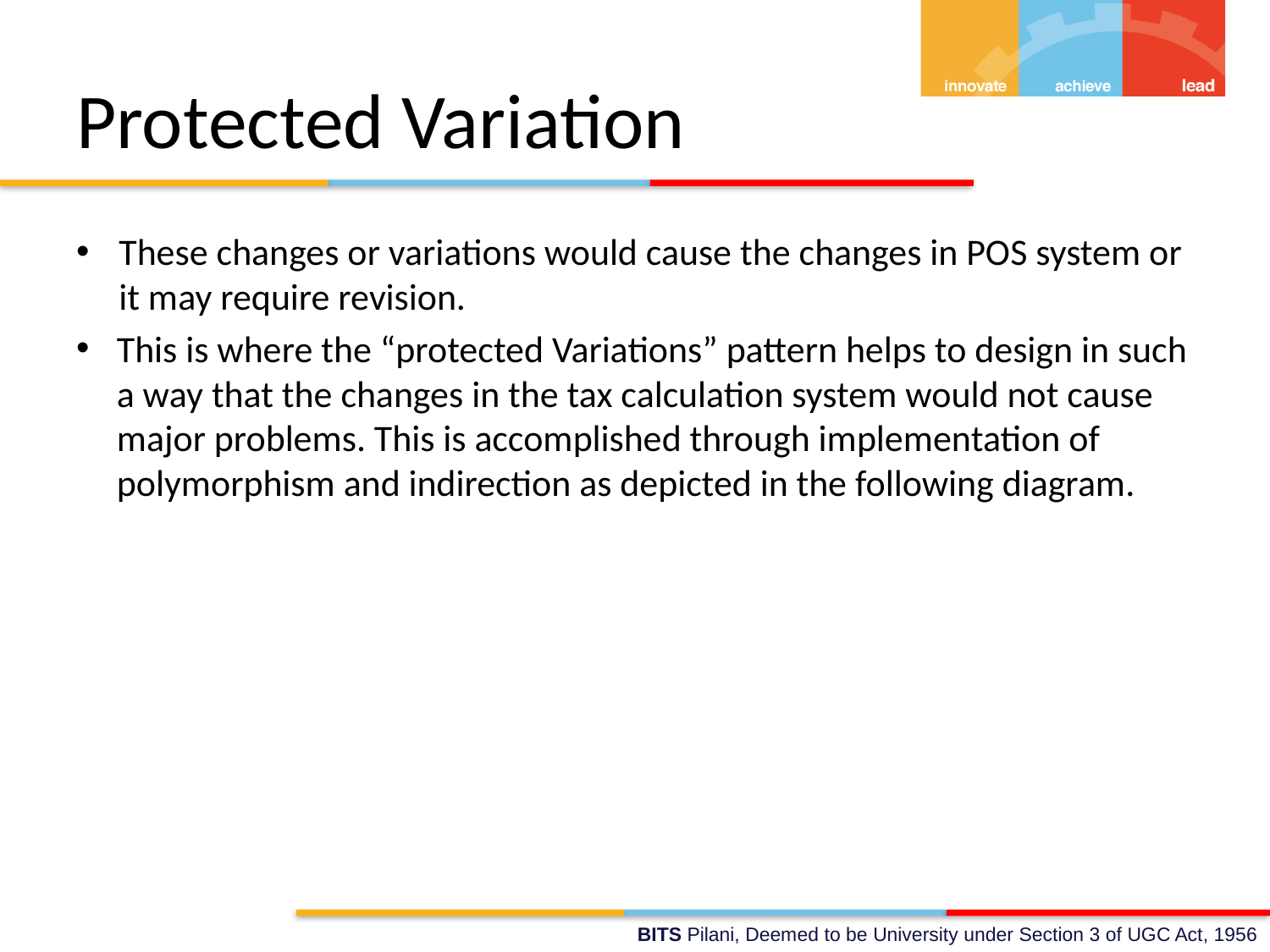

# Protected Variation
These changes or variations would cause the changes in POS system or it may require revision.
This is where the “protected Variations” pattern helps to design in such a way that the changes in the tax calculation system would not cause major problems. This is accomplished through implementation of polymorphism and indirection as depicted in the following diagram.